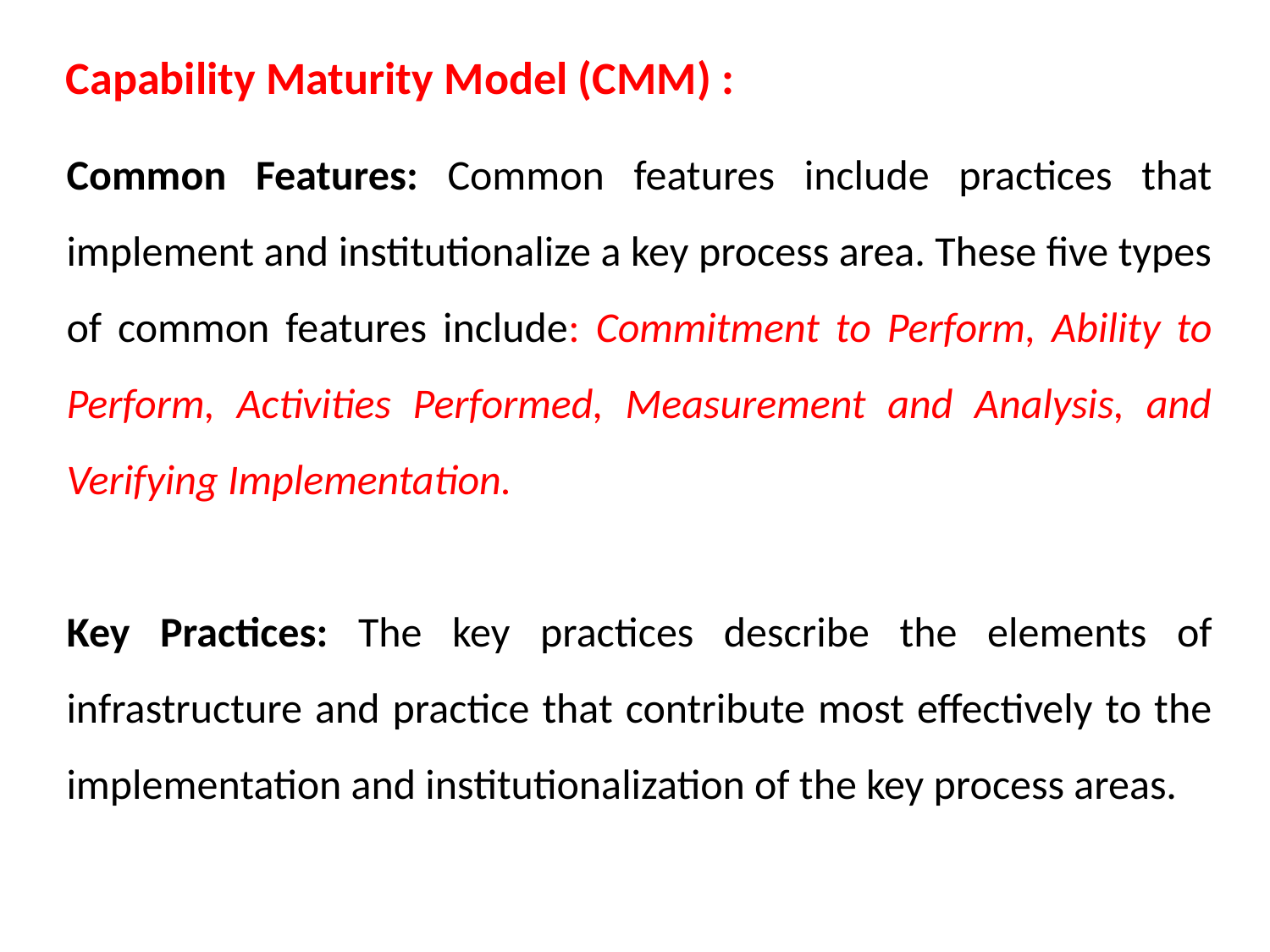

Capability Maturity Model (CMM) :
Common Features: Common features include practices that implement and institutionalize a key process area. These five types of common features include: Commitment to Perform, Ability to Perform, Activities Performed, Measurement and Analysis, and Verifying Implementation.

Key Practices: The key practices describe the elements of infrastructure and practice that contribute most effectively to the implementation and institutionalization of the key process areas.